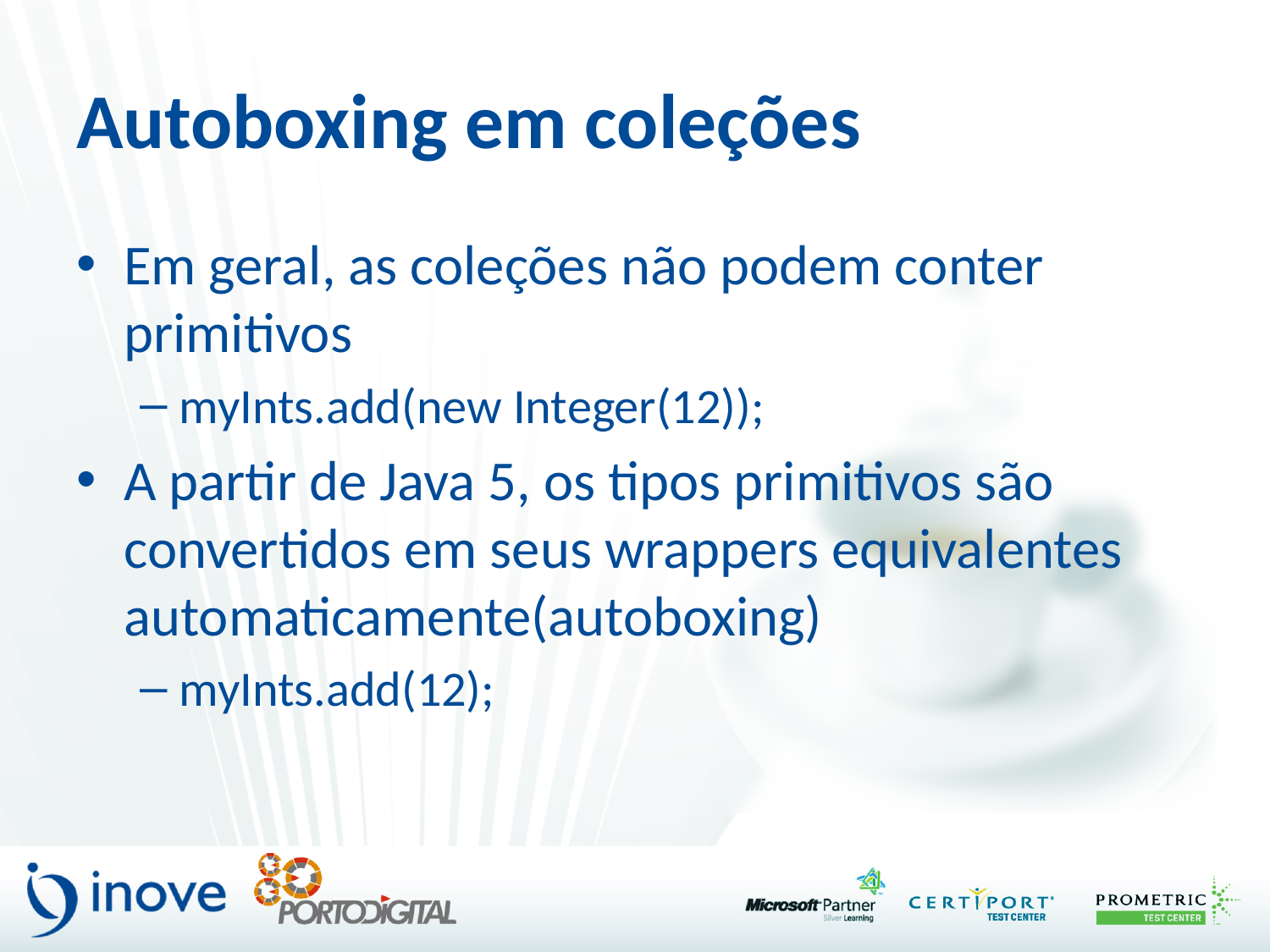

# Autoboxing em coleções
Em geral, as coleções não podem conter primitivos
myInts.add(new Integer(12));
A partir de Java 5, os tipos primitivos são convertidos em seus wrappers equivalentes automaticamente(autoboxing)
myInts.add(12);